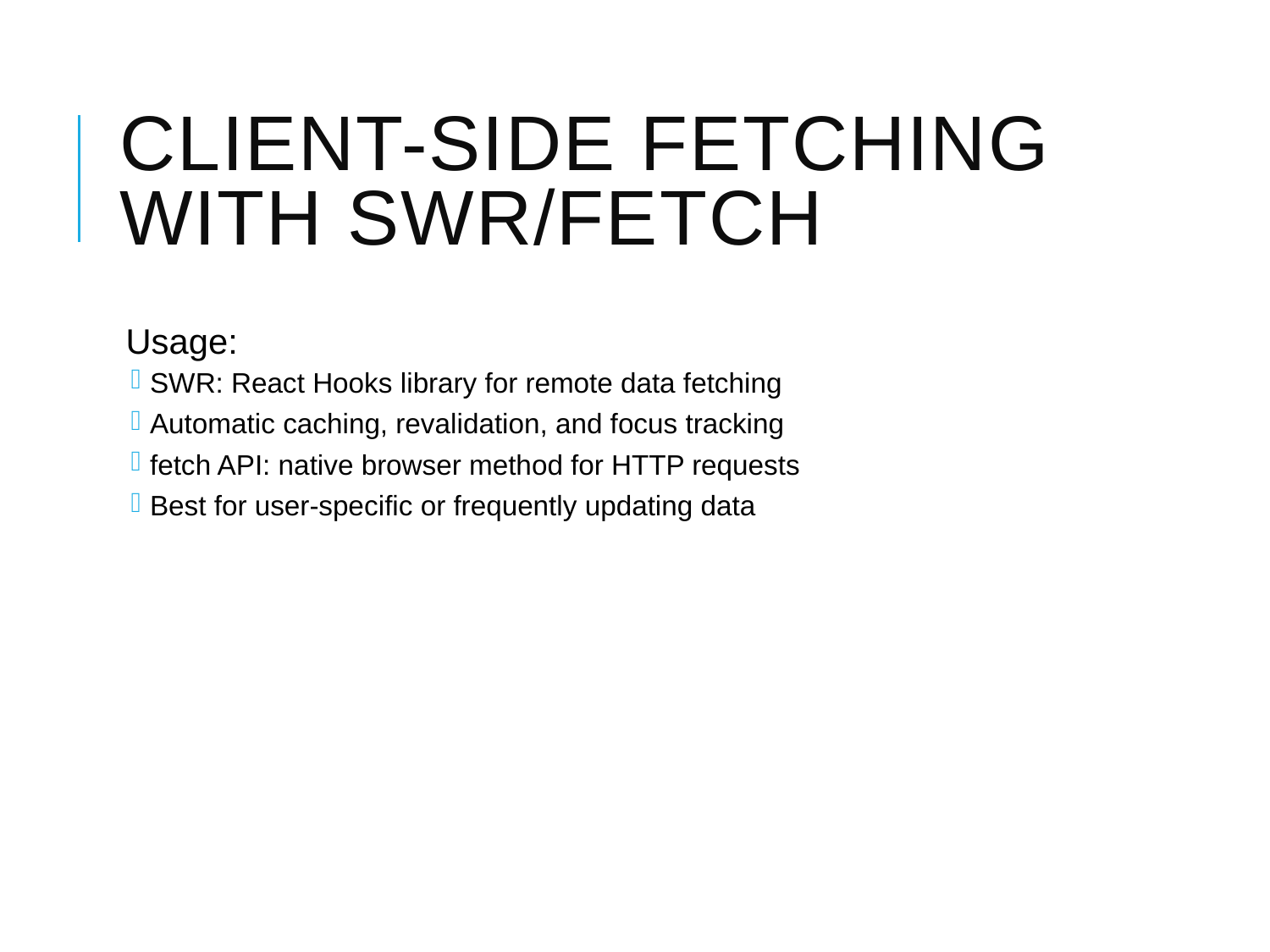

# Client-side Fetching with SWR/fetch
Usage:
SWR: React Hooks library for remote data fetching
Automatic caching, revalidation, and focus tracking
fetch API: native browser method for HTTP requests
Best for user-specific or frequently updating data